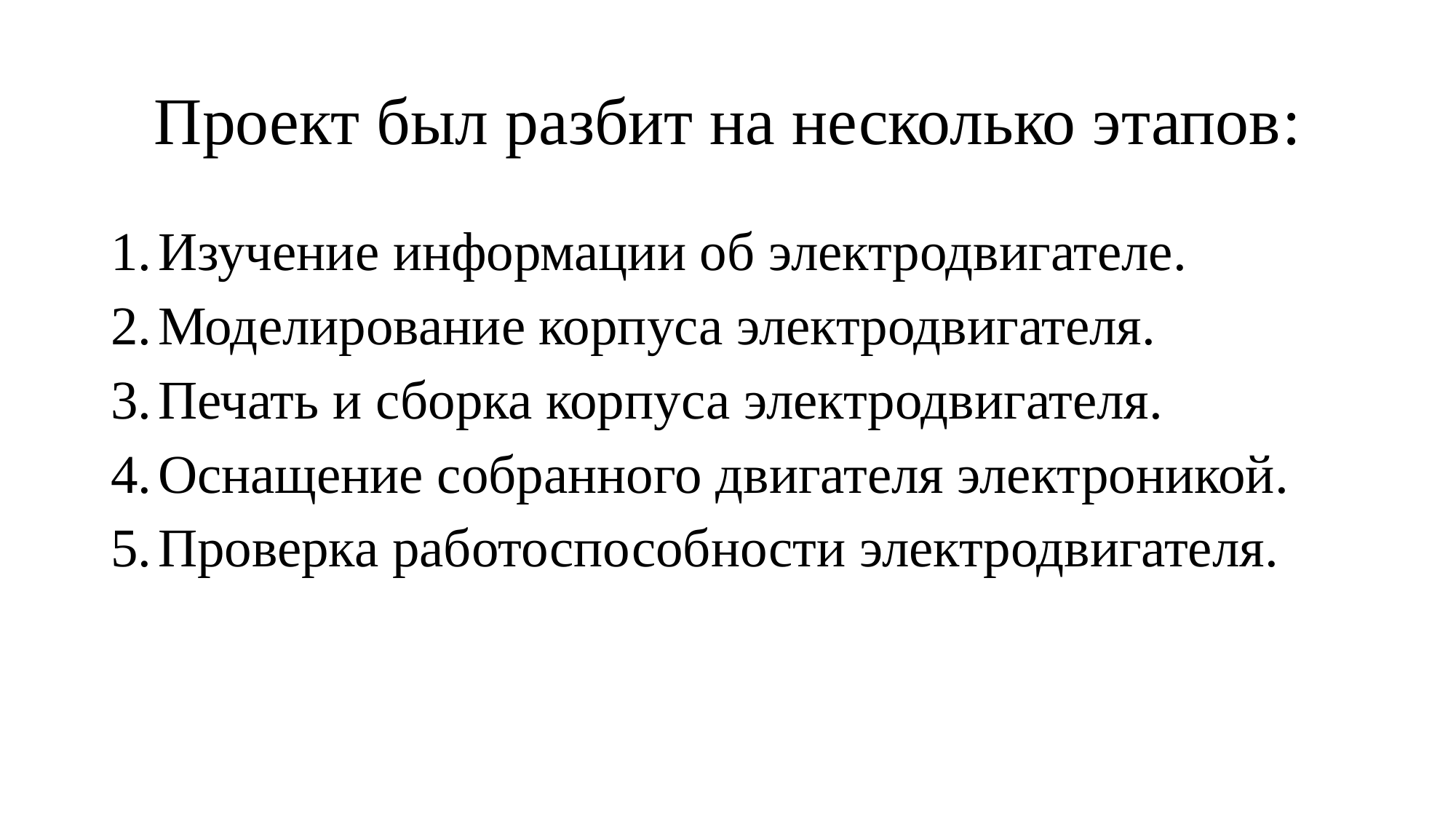

# Проект был разбит на несколько этапов:
Изучение информации об электродвигателе.
Моделирование корпуса электродвигателя.
Печать и сборка корпуса электродвигателя.
Оснащение собранного двигателя электроникой.
Проверка работоспособности электродвигателя.